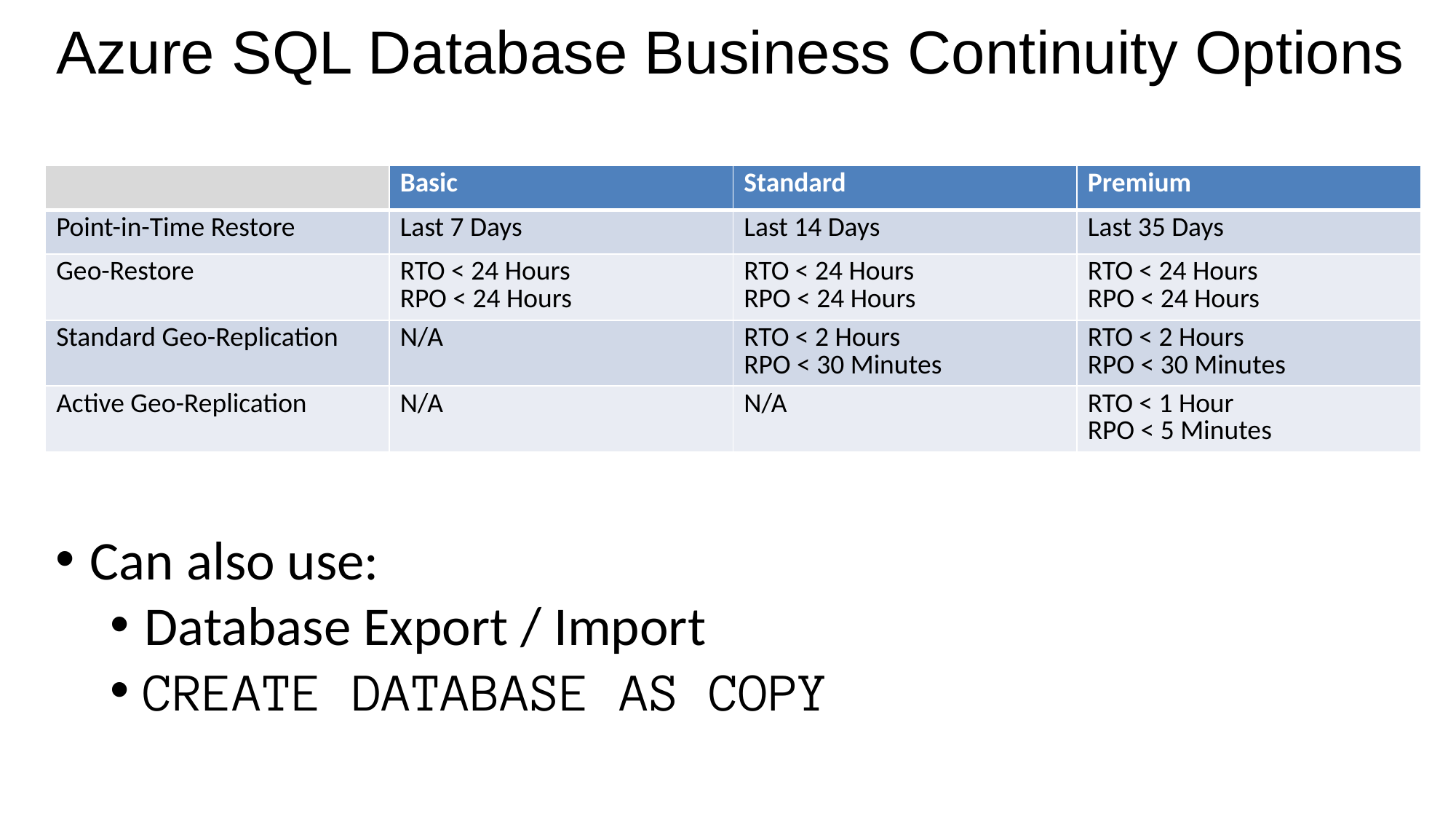

# Azure SQL Database Business Continuity Options
|  | Basic | Standard | Premium |
| --- | --- | --- | --- |
| Point-in-Time Restore | Last 7 Days | Last 14 Days | Last 35 Days |
| Geo-Restore | RTO < 24 Hours RPO < 24 Hours | RTO < 24 Hours RPO < 24 Hours | RTO < 24 Hours RPO < 24 Hours |
| Standard Geo-Replication | N/A | RTO < 2 Hours RPO < 30 Minutes | RTO < 2 Hours RPO < 30 Minutes |
| Active Geo-Replication | N/A | N/A | RTO < 1 Hour RPO < 5 Minutes |
Can also use:
Database Export / Import
CREATE DATABASE AS COPY